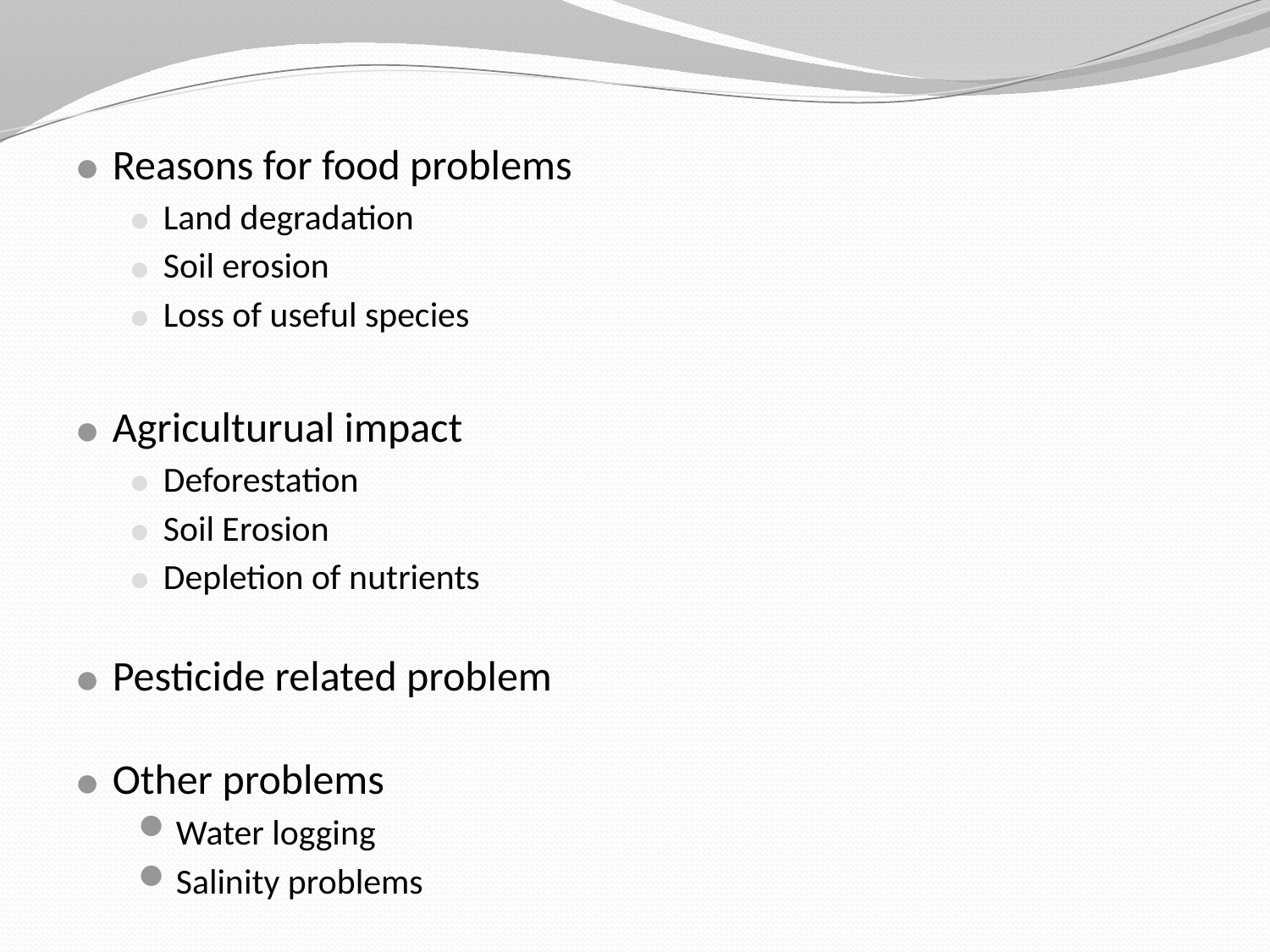

Reasons for food problems
Land degradation
Soil erosion
Loss of useful species

Agriculturual impact
Deforestation
Soil Erosion
Depletion of nutrients

Pesticide related problem

Other problems
Water logging
Salinity problems